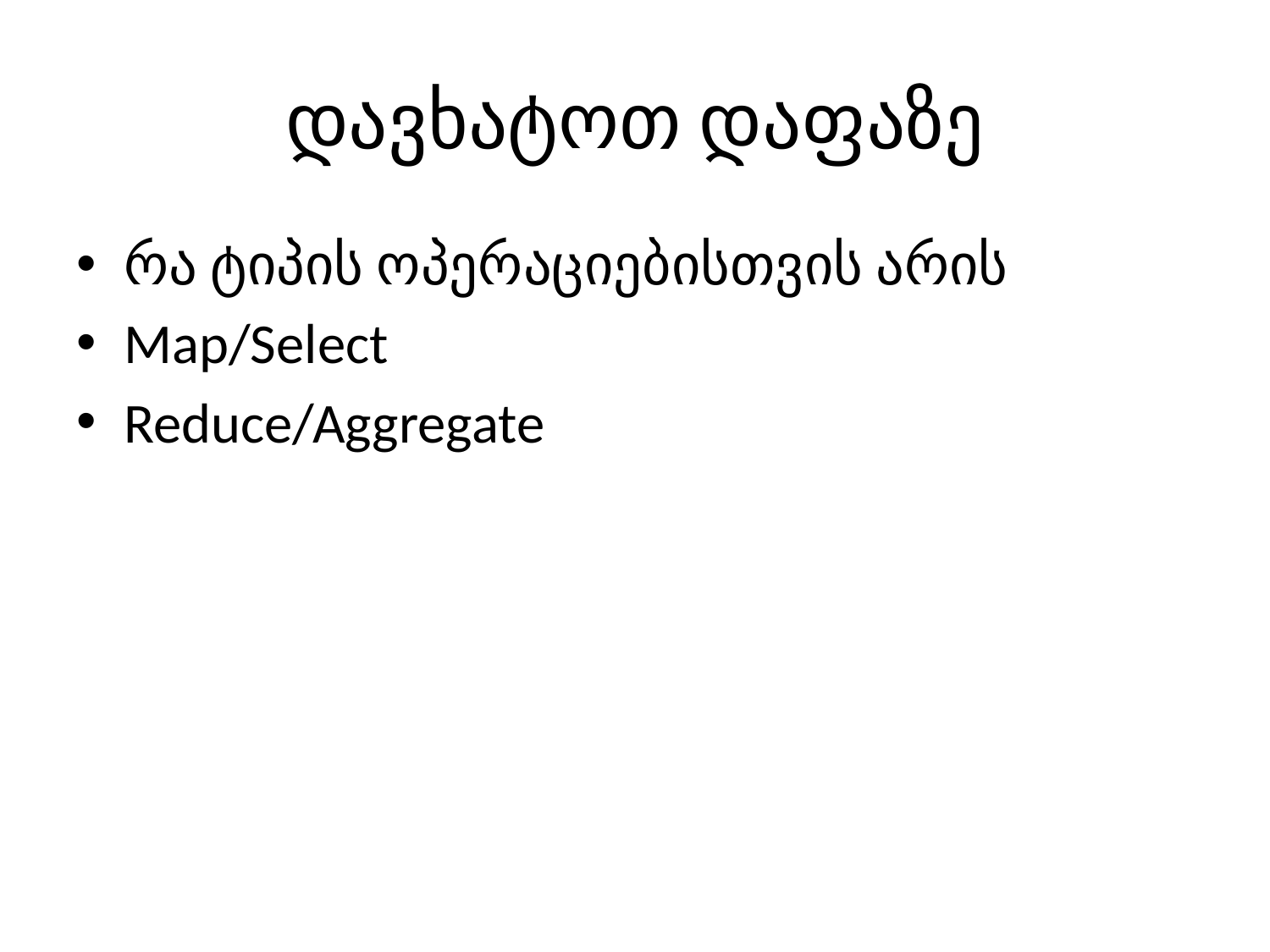

# დავხატოთ დაფაზე
რა ტიპის ოპერაციებისთვის არის
Map/Select
Reduce/Aggregate